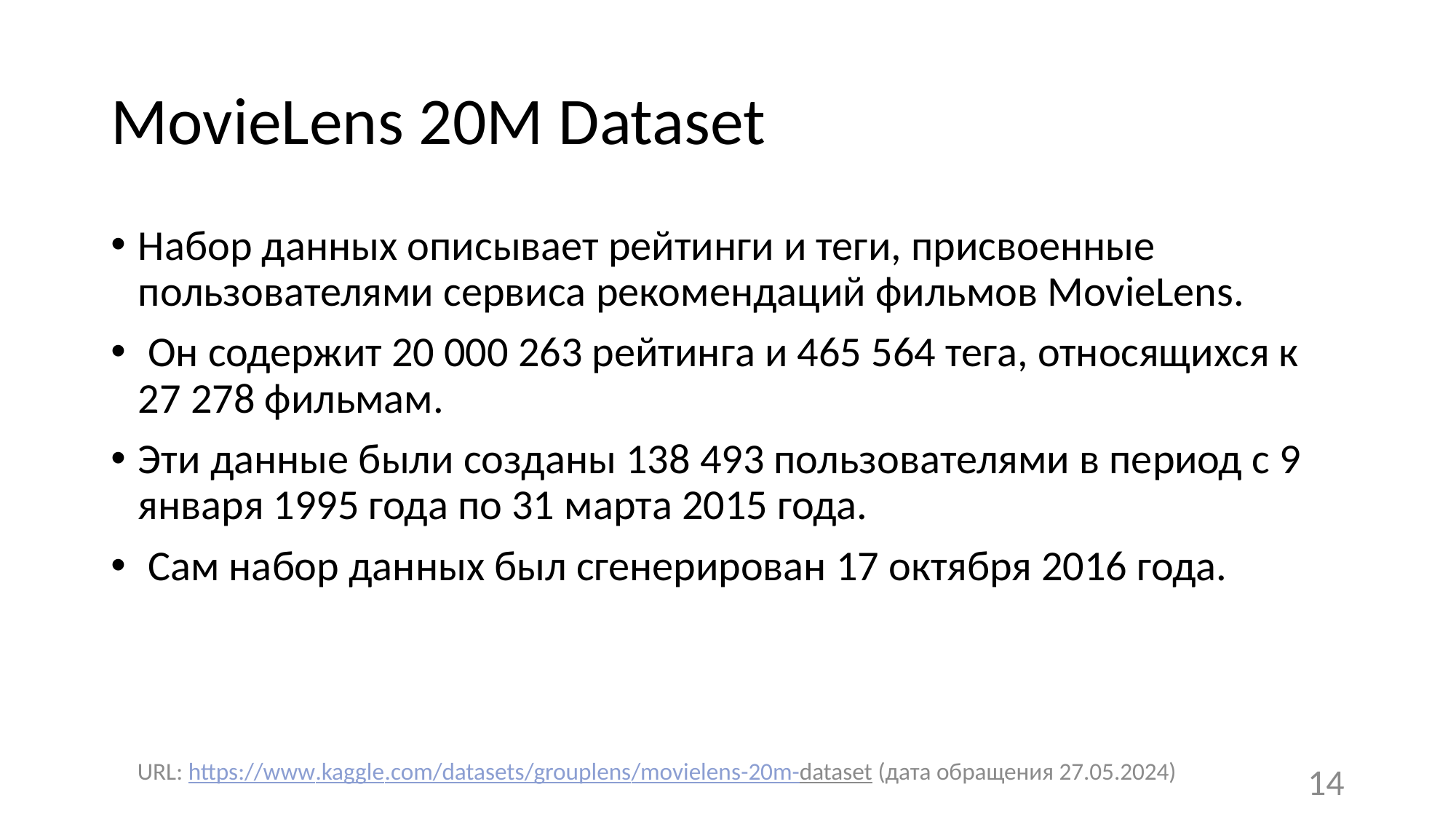

# MovieLens 20M Dataset
Набор данных описывает рейтинги и теги, присвоенные пользователями сервиса рекомендаций фильмов MovieLens.
 Он содержит 20 000 263 рейтинга и 465 564 тега, относящихся к 27 278 фильмам.
Эти данные были созданы 138 493 пользователями в период с 9 января 1995 года по 31 марта 2015 года.
 Сам набор данных был сгенерирован 17 октября 2016 года.

URL: https://www.kaggle.com/datasets/grouplens/movielens-20m-dataset (дата обращения 27.05.2024)
14